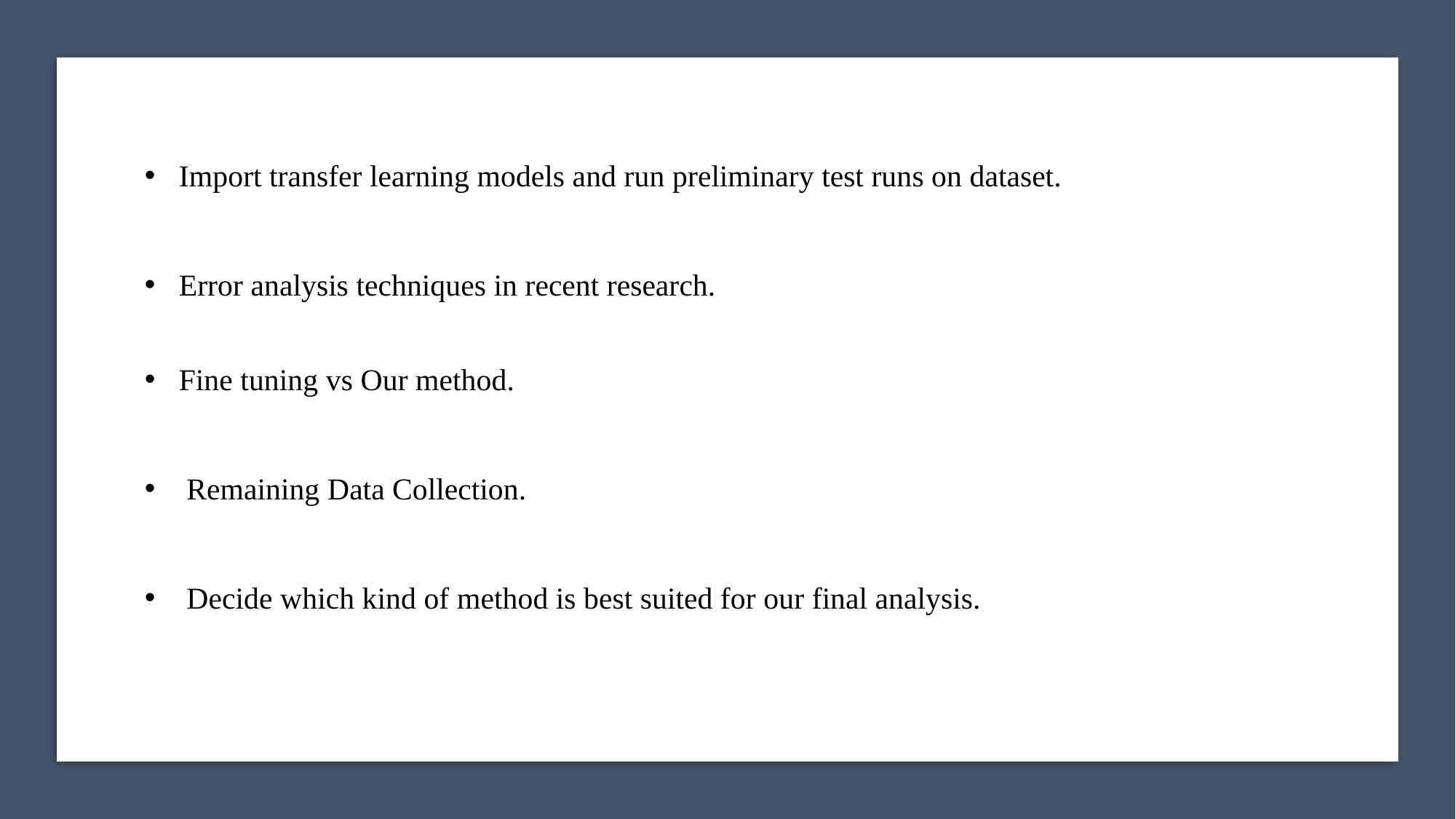

Import transfer learning models and run preliminary test runs on dataset.

Error analysis techniques in recent research.

Fine tuning vs Our method.

 Remaining Data Collection.

 Decide which kind of method is best suited for our final analysis.